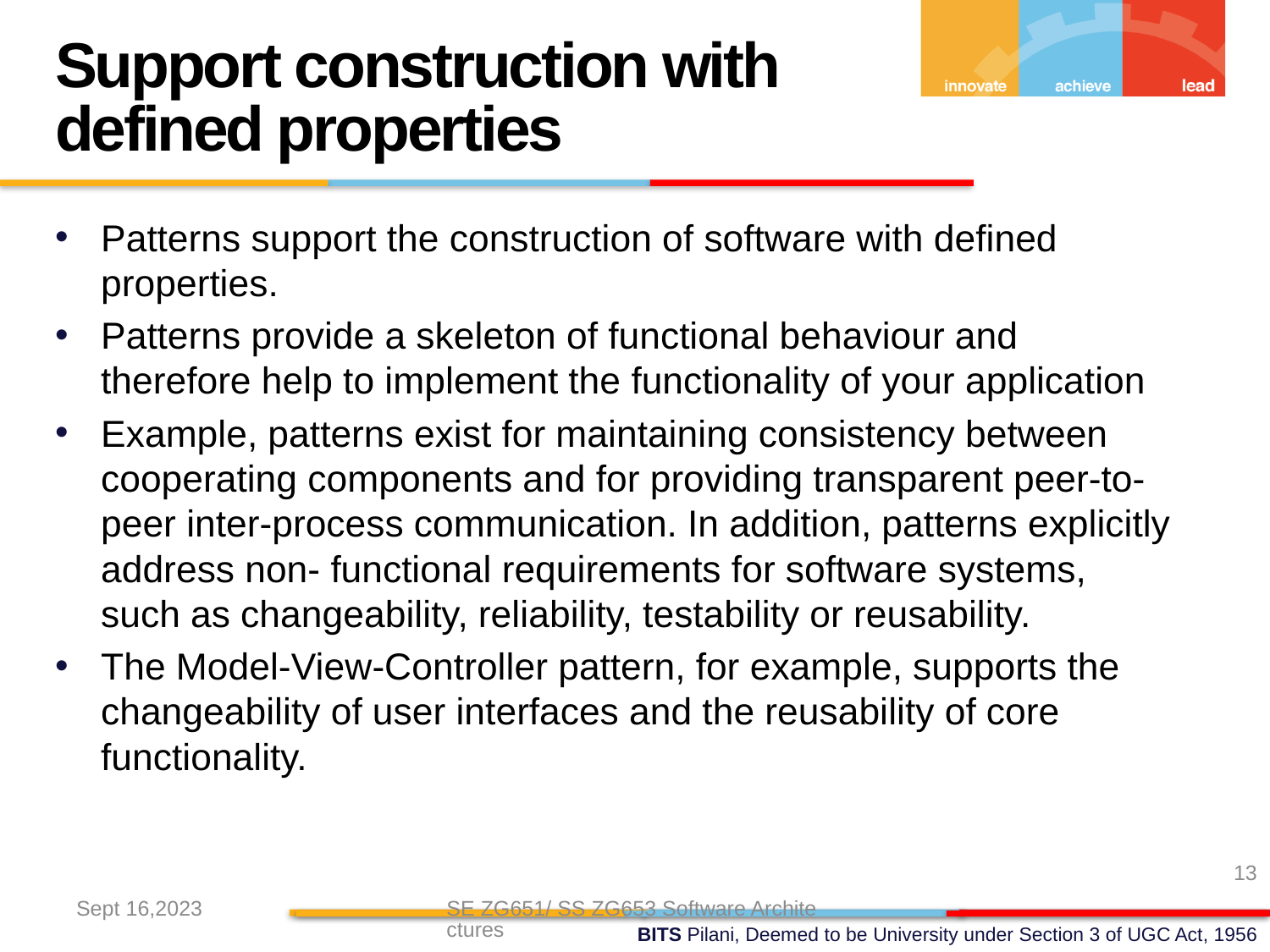

Support construction with defined properties
Patterns support the construction of software with defined properties.
Patterns provide a skeleton of functional behaviour and therefore help to implement the functionality of your application
Example, patterns exist for maintaining consistency between cooperating components and for providing transparent peer-to-peer inter-process communication. In addition, patterns explicitly address non- functional requirements for software systems, such as changeability, reliability, testability or reusability.
The Model-View-Controller pattern, for example, supports the changeability of user interfaces and the reusability of core functionality.
13
Sept 16,2023
SE ZG651/ SS ZG653 Software Architectures